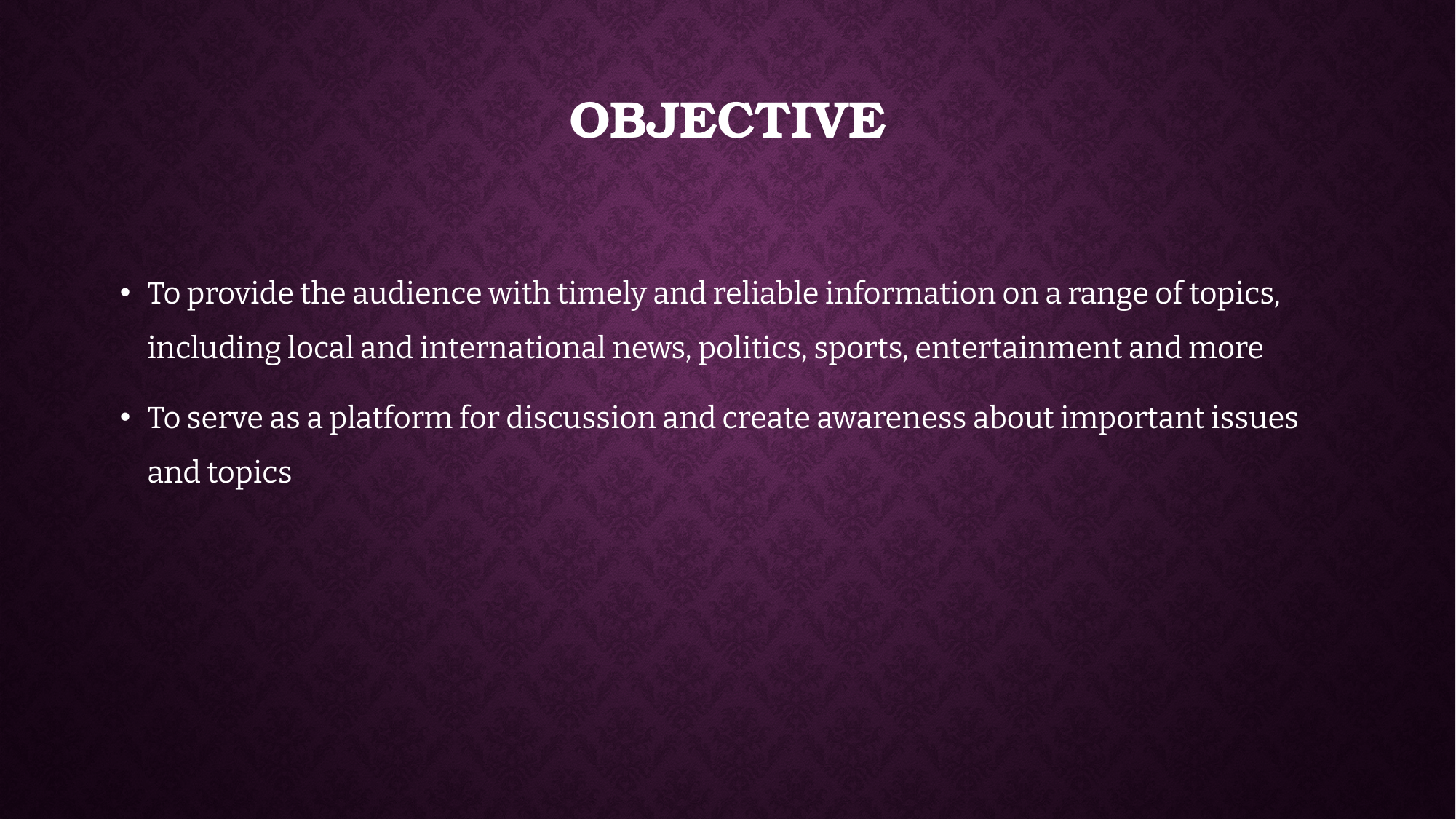

# OBJECTIVE
To provide the audience with timely and reliable information on a range of topics, including local and international news, politics, sports, entertainment and more
To serve as a platform for discussion and create awareness about important issues and topics